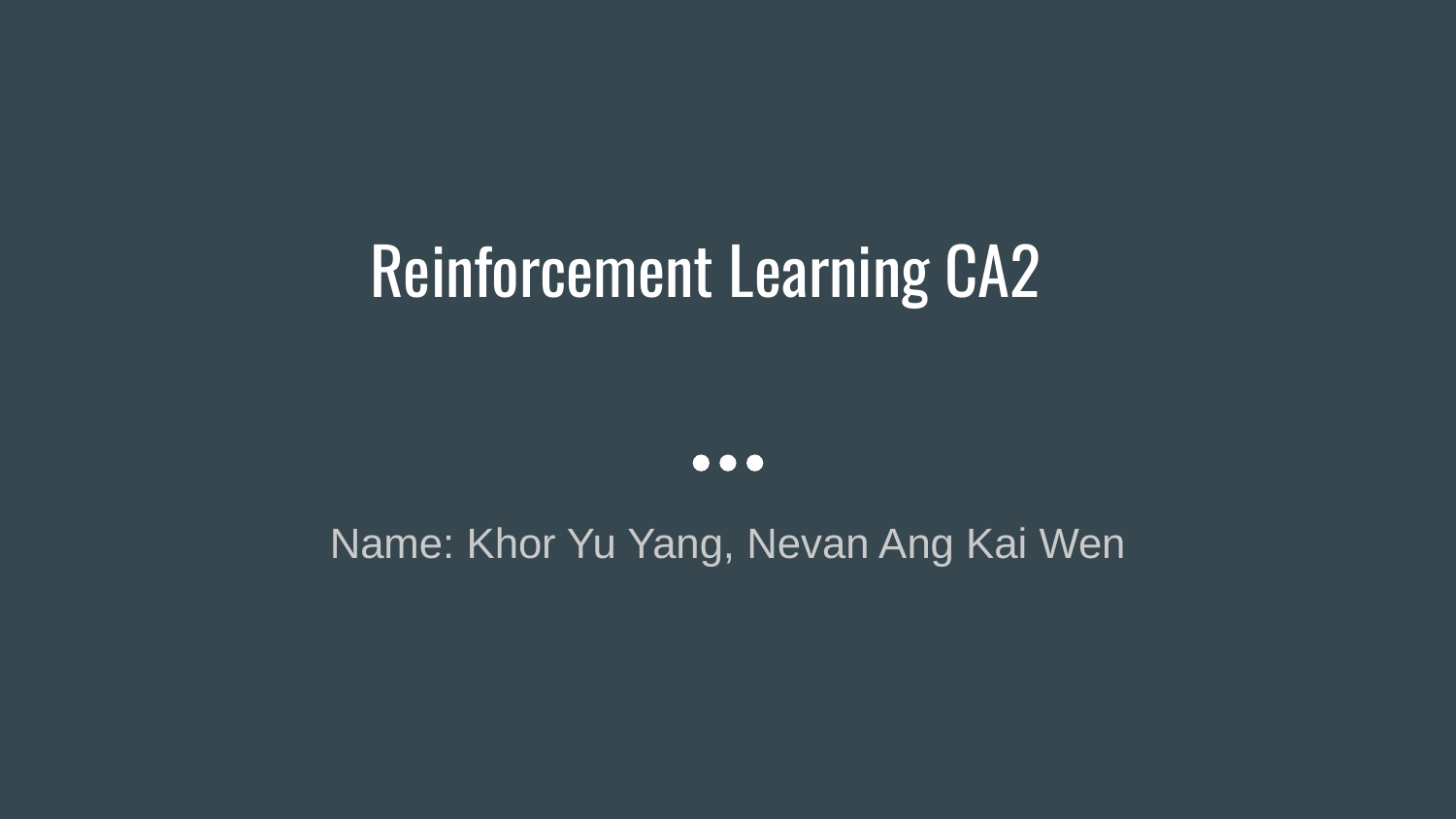

# Reinforcement Learning CA2
Name: Khor Yu Yang, Nevan Ang Kai Wen